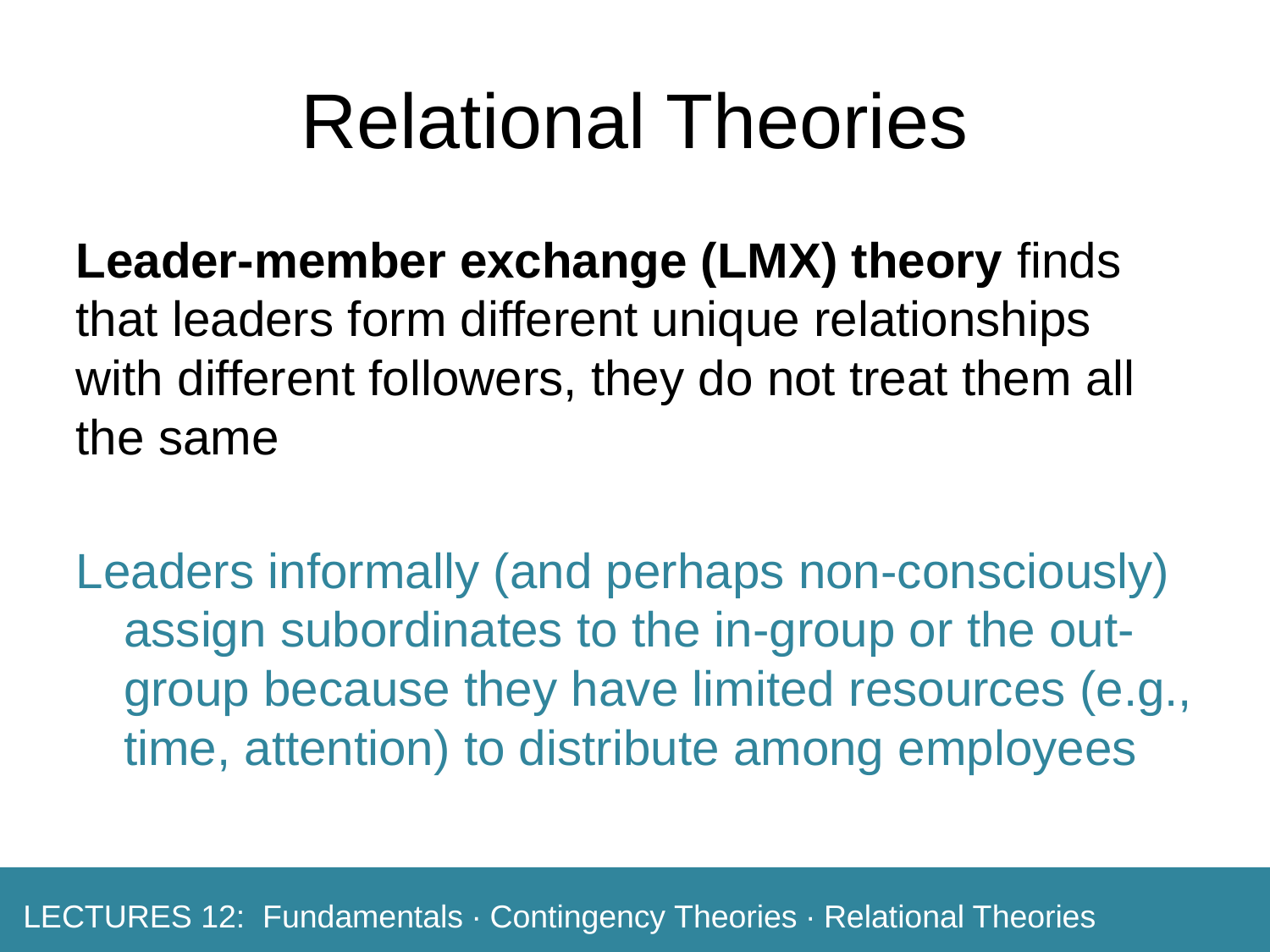

Relational Theories
Leader-member exchange (LMX) theory finds that leaders form different unique relationships with different followers, they do not treat them all the same

Leaders informally (and perhaps non-consciously) assign subordinates to the in-group or the out-group because they have limited resources (e.g., time, attention) to distribute among employees
LECTURES 12:  Fundamentals ∙ Contingency Theories ∙ Relational Theories